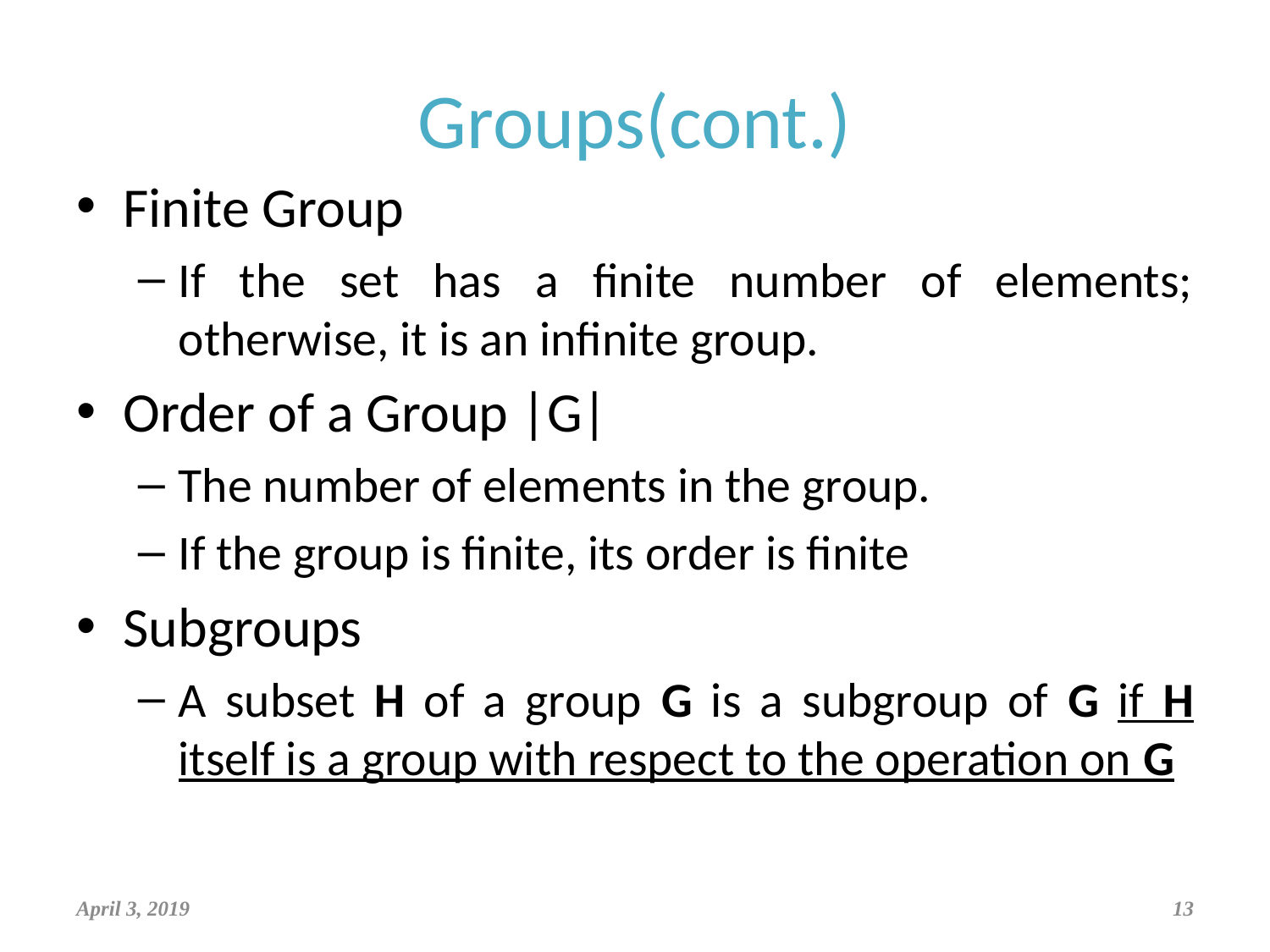

# Groups(cont.)
Finite Group
If the set has a finite number of elements; otherwise, it is an infinite group.
Order of a Group |G|
The number of elements in the group.
If the group is finite, its order is finite
Subgroups
A subset H of a group G is a subgroup of G if H itself is a group with respect to the operation on G

April 3, 2019
13